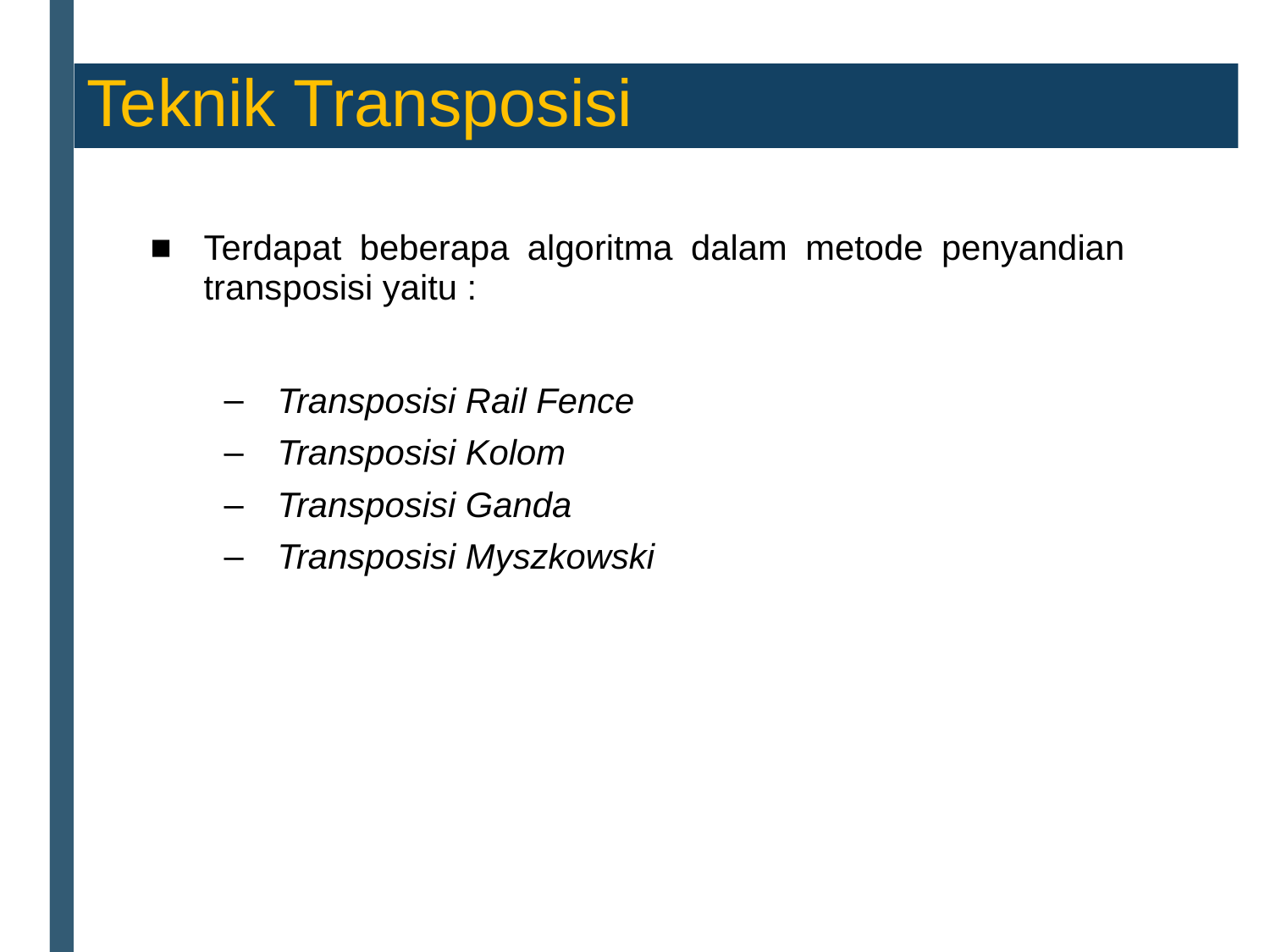

Teknik Transposisi
Terdapat beberapa algoritma dalam metode penyandian transposisi yaitu :

Transposisi Rail Fence
Transposisi Kolom
Transposisi Ganda
Transposisi Myszkowski